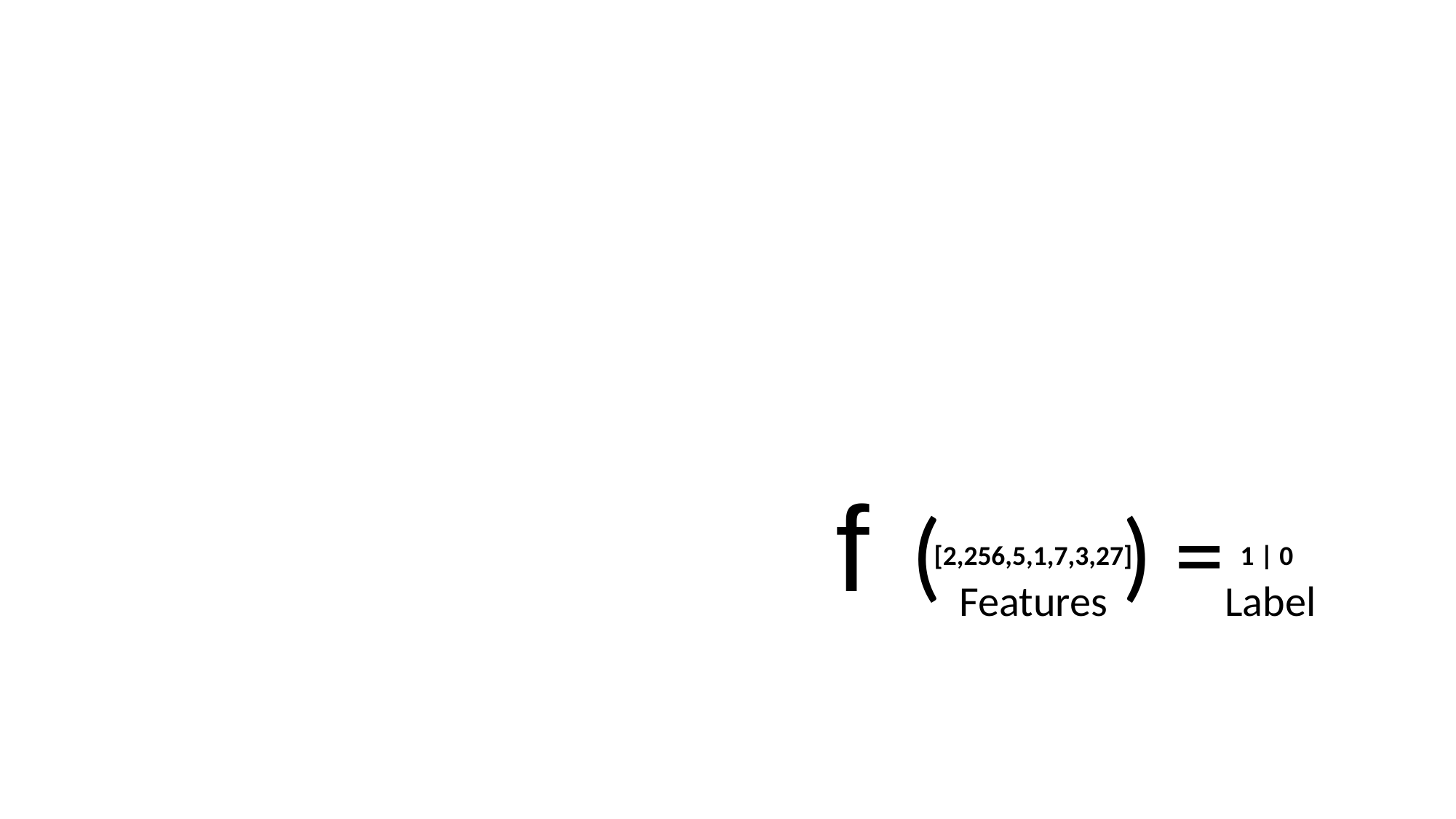

f
(        ) =
[2,256,5,1,7,3,27]
1 | 0
Features
Label